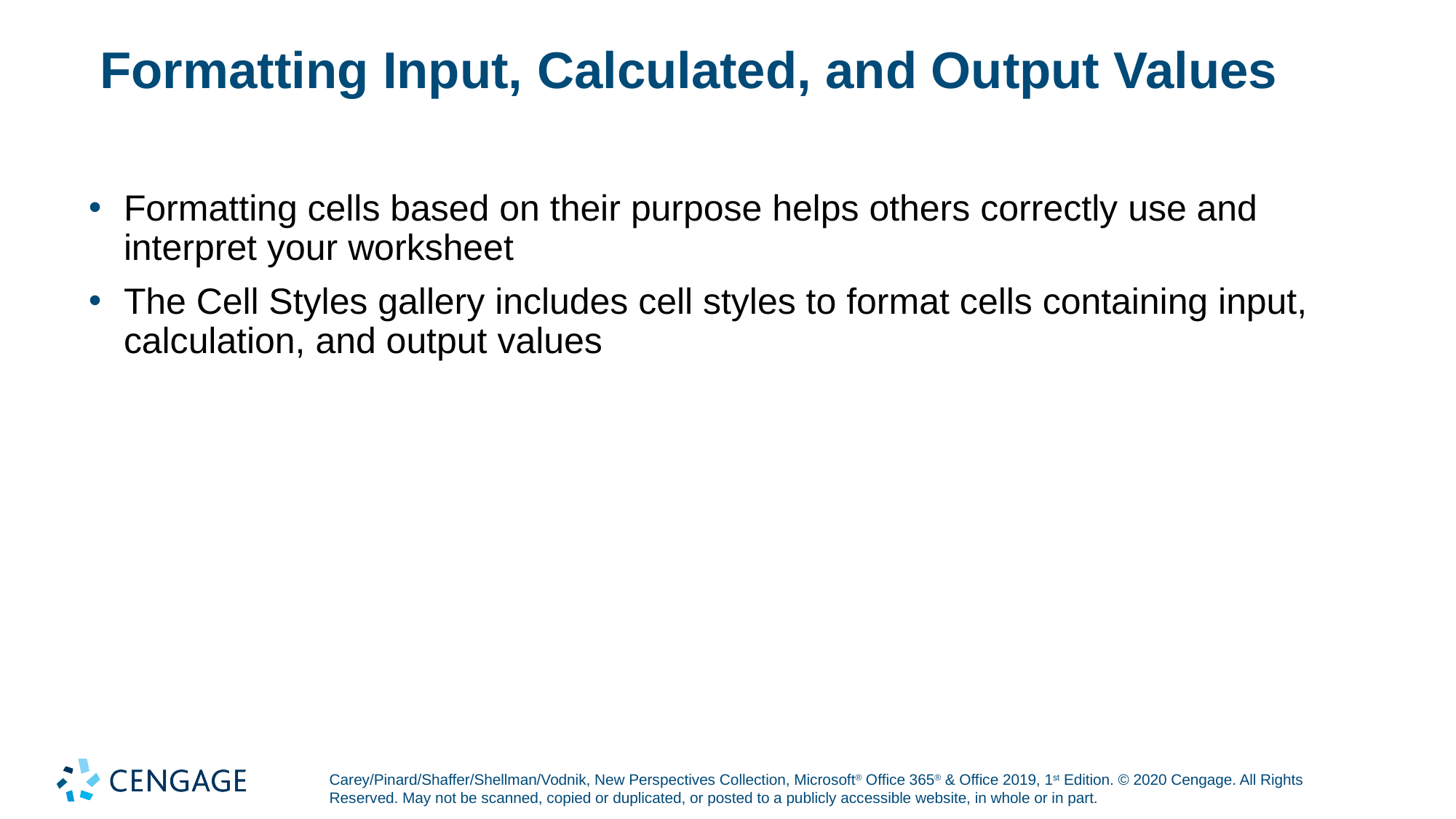

# Formatting Input, Calculated, and Output Values
Formatting cells based on their purpose helps others correctly use and interpret your worksheet
The Cell Styles gallery includes cell styles to format cells containing input, calculation, and output values